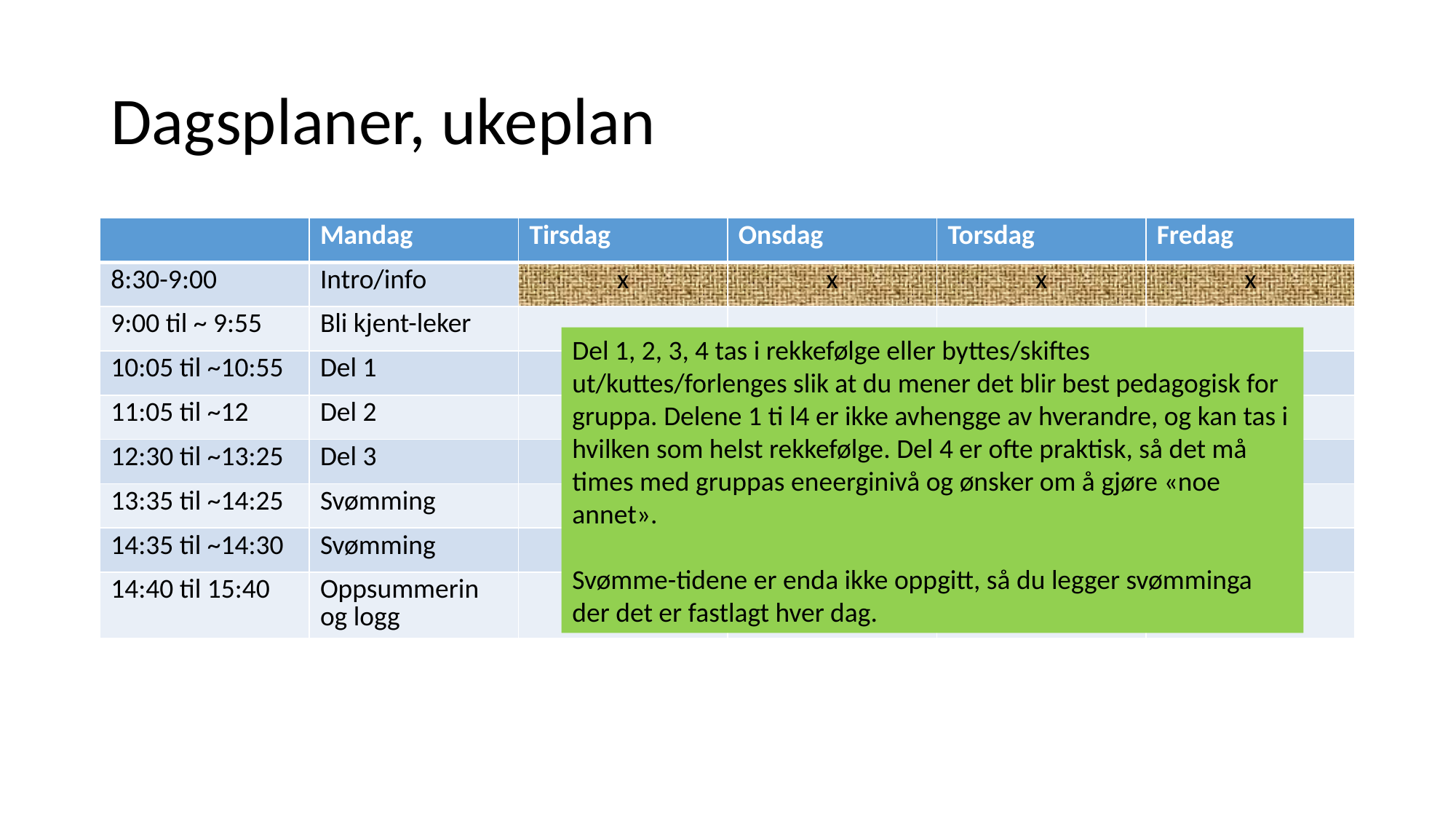

# Dagsplaner, ukeplan
|  | Mandag | Tirsdag | Onsdag | Torsdag | Fredag |
| --- | --- | --- | --- | --- | --- |
| 8:30-9:00 | Intro/info | x | x | x | x |
| 9:00 til ~ 9:55 | Bli kjent-leker |  |  |  |  |
| 10:05 til ~10:55 | Del 1 |  |  |  |  |
| 11:05 til ~12 | Del 2 |  |  |  |  |
| 12:30 til ~13:25 | Del 3 |  |  |  |  |
| 13:35 til ~14:25 | Svømming |  |  |  |  |
| 14:35 til ~14:30 | Svømming |  |  |  |  |
| 14:40 til 15:40 | Oppsummerin og logg |  |  |  |  |
Del 1, 2, 3, 4 tas i rekkefølge eller byttes/skiftes ut/kuttes/forlenges slik at du mener det blir best pedagogisk for gruppa. Delene 1 ti l4 er ikke avhengge av hverandre, og kan tas i hvilken som helst rekkefølge. Del 4 er ofte praktisk, så det må times med gruppas eneerginivå og ønsker om å gjøre «noe annet».

Svømme-tidene er enda ikke oppgitt, så du legger svømminga der det er fastlagt hver dag.